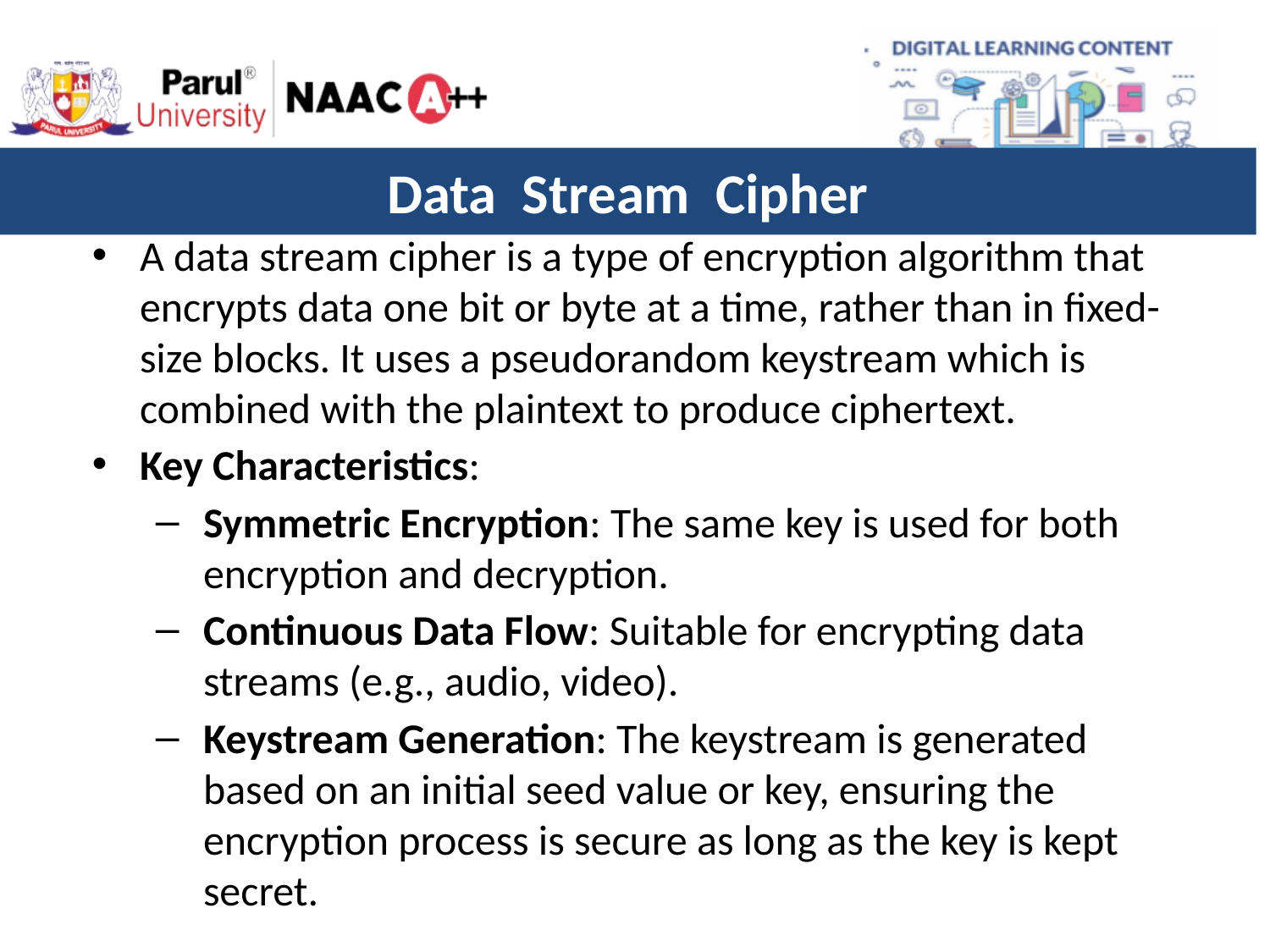

# Data  Stream  Cipher
A data stream cipher is a type of encryption algorithm that encrypts data one bit or byte at a time, rather than in fixed-size blocks. It uses a pseudorandom keystream which is combined with the plaintext to produce ciphertext.
Key Characteristics:
Symmetric Encryption: The same key is used for both encryption and decryption.
Continuous Data Flow: Suitable for encrypting data streams (e.g., audio, video).
Keystream Generation: The keystream is generated based on an initial seed value or key, ensuring the encryption process is secure as long as the key is kept secret.